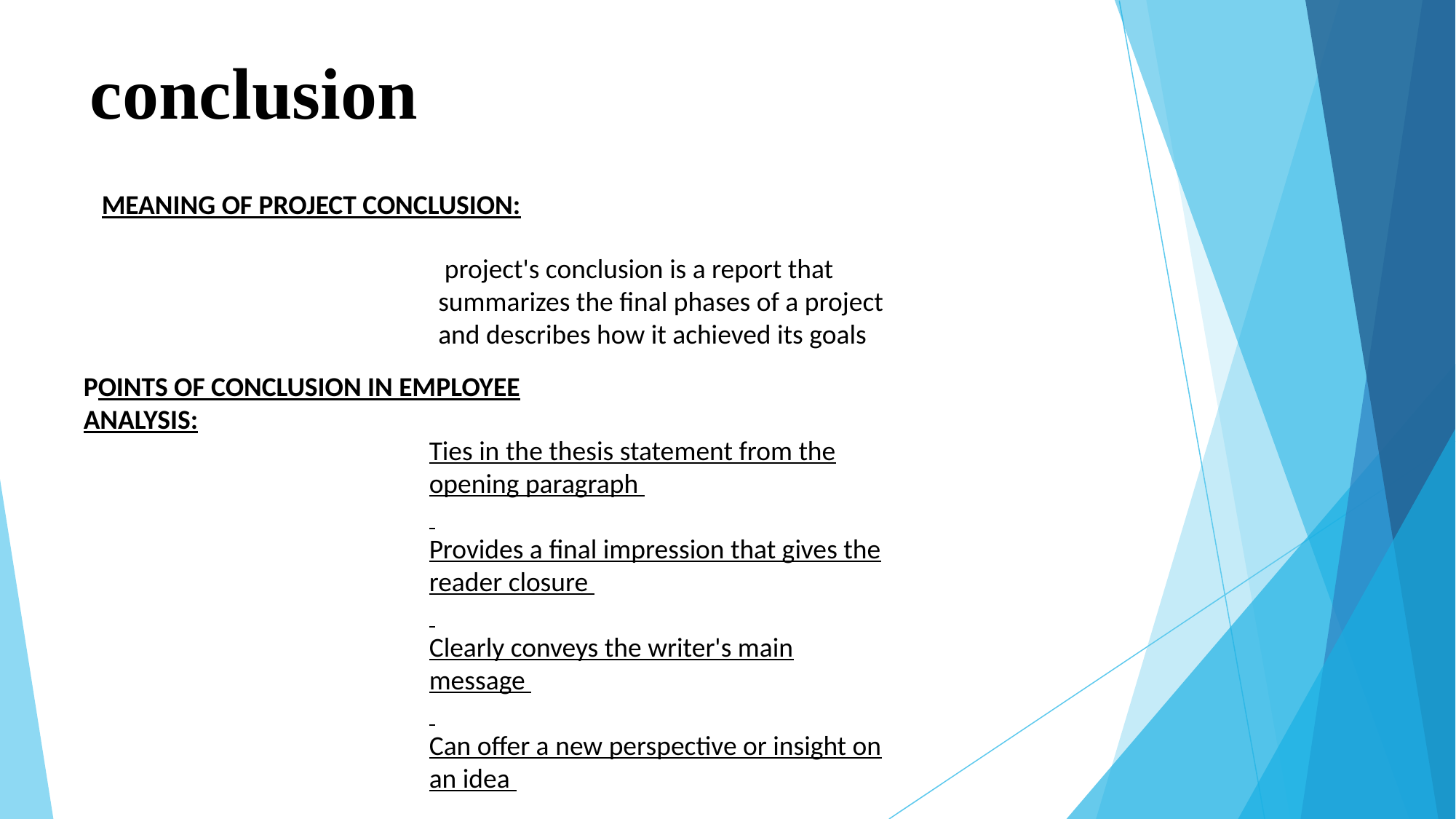

# conclusion
MEANING OF PROJECT CONCLUSION:
 project's conclusion is a report that summarizes the final phases of a project and describes how it achieved its goals
POINTS OF CONCLUSION IN EMPLOYEE ANALYSIS:
Ties in the thesis statement from the opening paragraph

Provides a final impression that gives the reader closure

Clearly conveys the writer's main message

Can offer a new perspective or insight on an idea